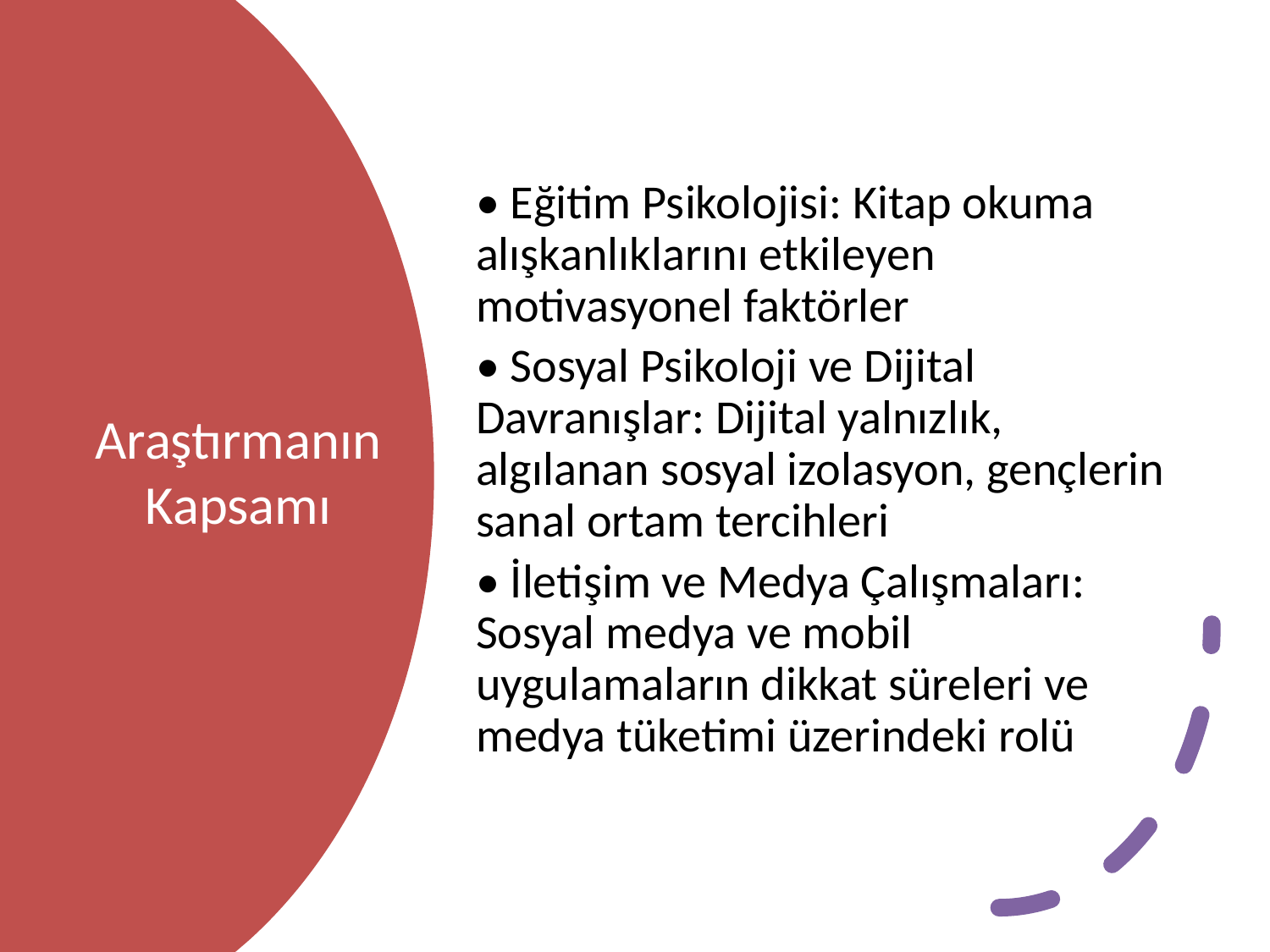

• Eğitim Psikolojisi: Kitap okuma alışkanlıklarını etkileyen motivasyonel faktörler
• Sosyal Psikoloji ve Dijital Davranışlar: Dijital yalnızlık, algılanan sosyal izolasyon, gençlerin sanal ortam tercihleri
• İletişim ve Medya Çalışmaları: Sosyal medya ve mobil uygulamaların dikkat süreleri ve medya tüketimi üzerindeki rolü
# Araştırmanın Kapsamı